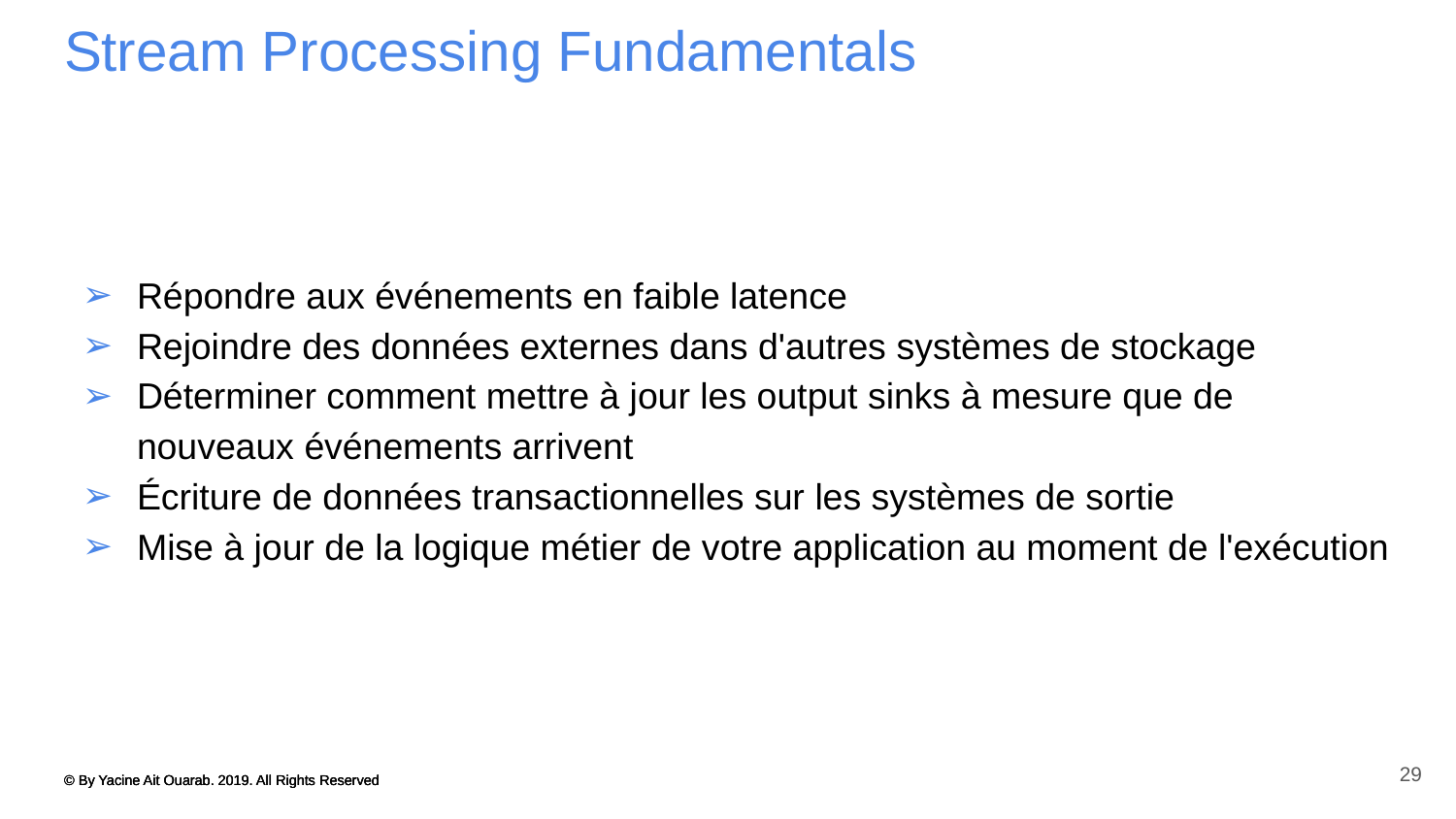

# Stream Processing Fundamentals

Répondre aux événements en faible latence
Rejoindre des données externes dans d'autres systèmes de stockage
Déterminer comment mettre à jour les output sinks à mesure que de nouveaux événements arrivent
Écriture de données transactionnelles sur les systèmes de sortie
Mise à jour de la logique métier de votre application au moment de l'exécution
29